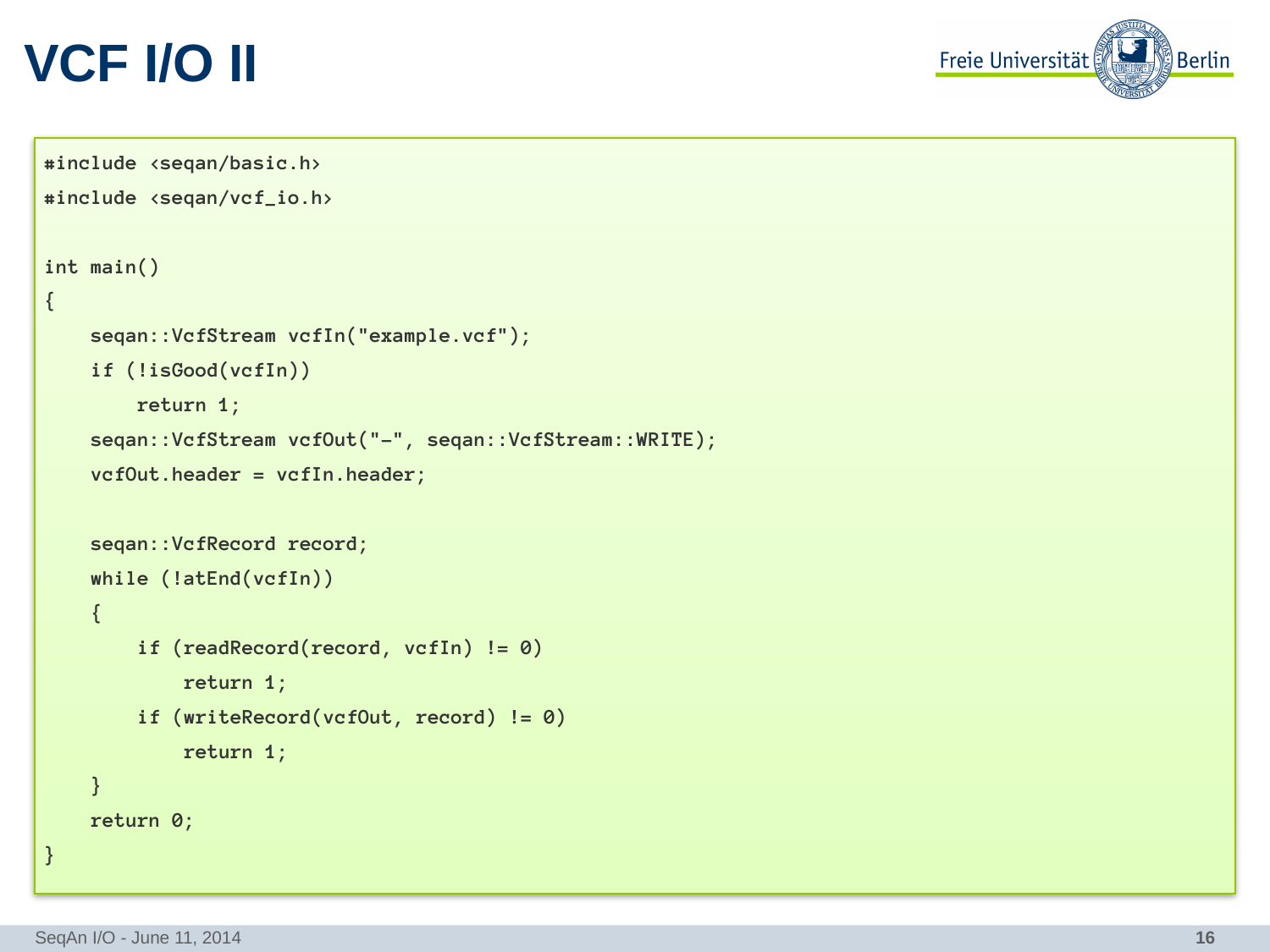

# VCF I/O II
#include <seqan/basic.h>
#include <seqan/vcf_io.h>

int main()
{
    seqan::VcfStream vcfIn("example.vcf");
    if (!isGood(vcfIn))
        return 1;
    seqan::VcfStream vcfOut("-", seqan::VcfStream::WRITE);
    vcfOut.header = vcfIn.header;

    seqan::VcfRecord record;
    while (!atEnd(vcfIn))
    {
        if (readRecord(record, vcfIn) != 0)
            return 1;
        if (writeRecord(vcfOut, record) != 0)
            return 1;
    }
    return 0;
}
SeqAn I/O - June 11, 2014